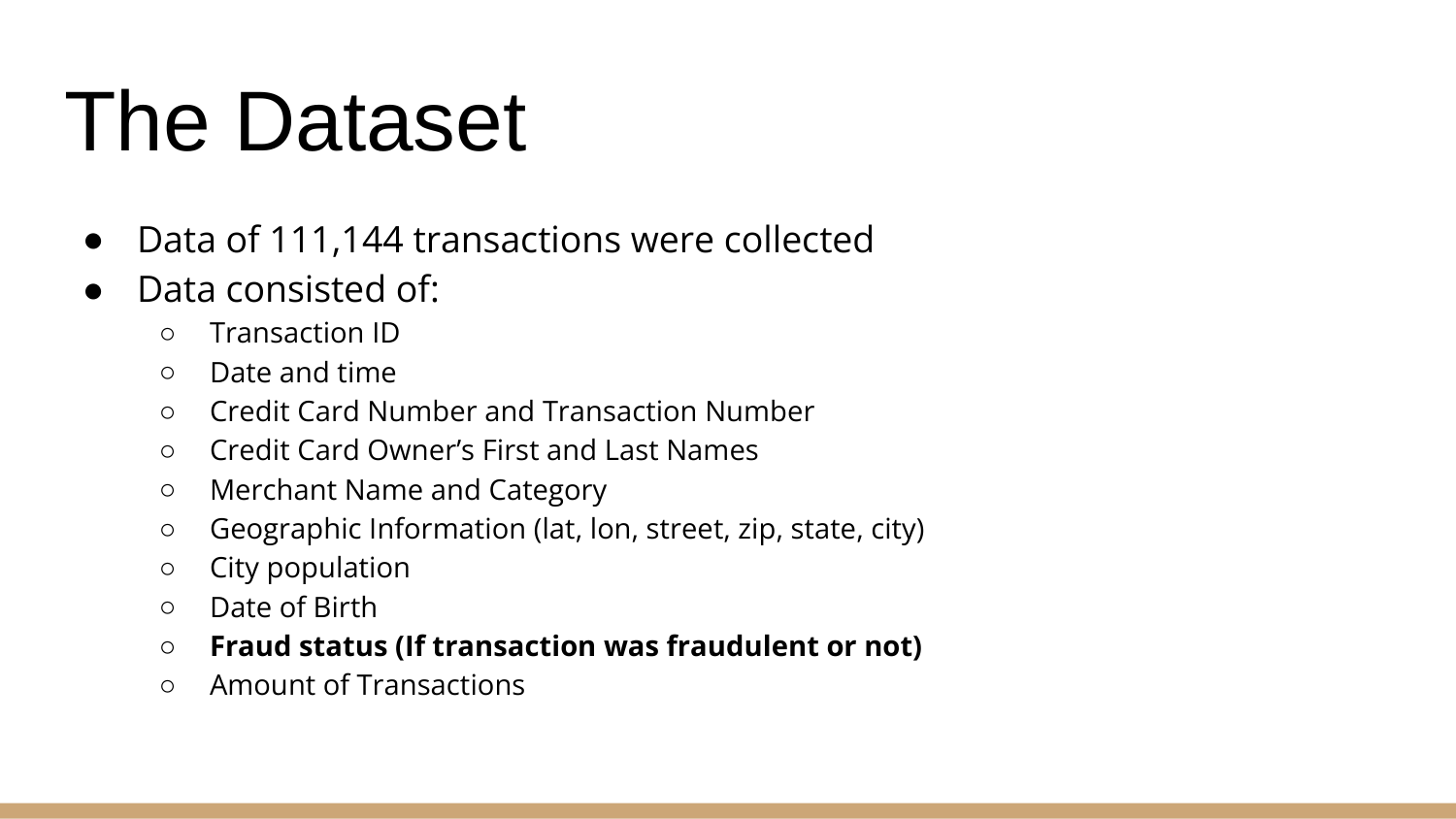

# The Dataset
Data of 111,144 transactions were collected
Data consisted of:
Transaction ID
Date and time
Credit Card Number and Transaction Number
Credit Card Owner’s First and Last Names
Merchant Name and Category
Geographic Information (lat, lon, street, zip, state, city)
City population
Date of Birth
Fraud status (If transaction was fraudulent or not)
Amount of Transactions